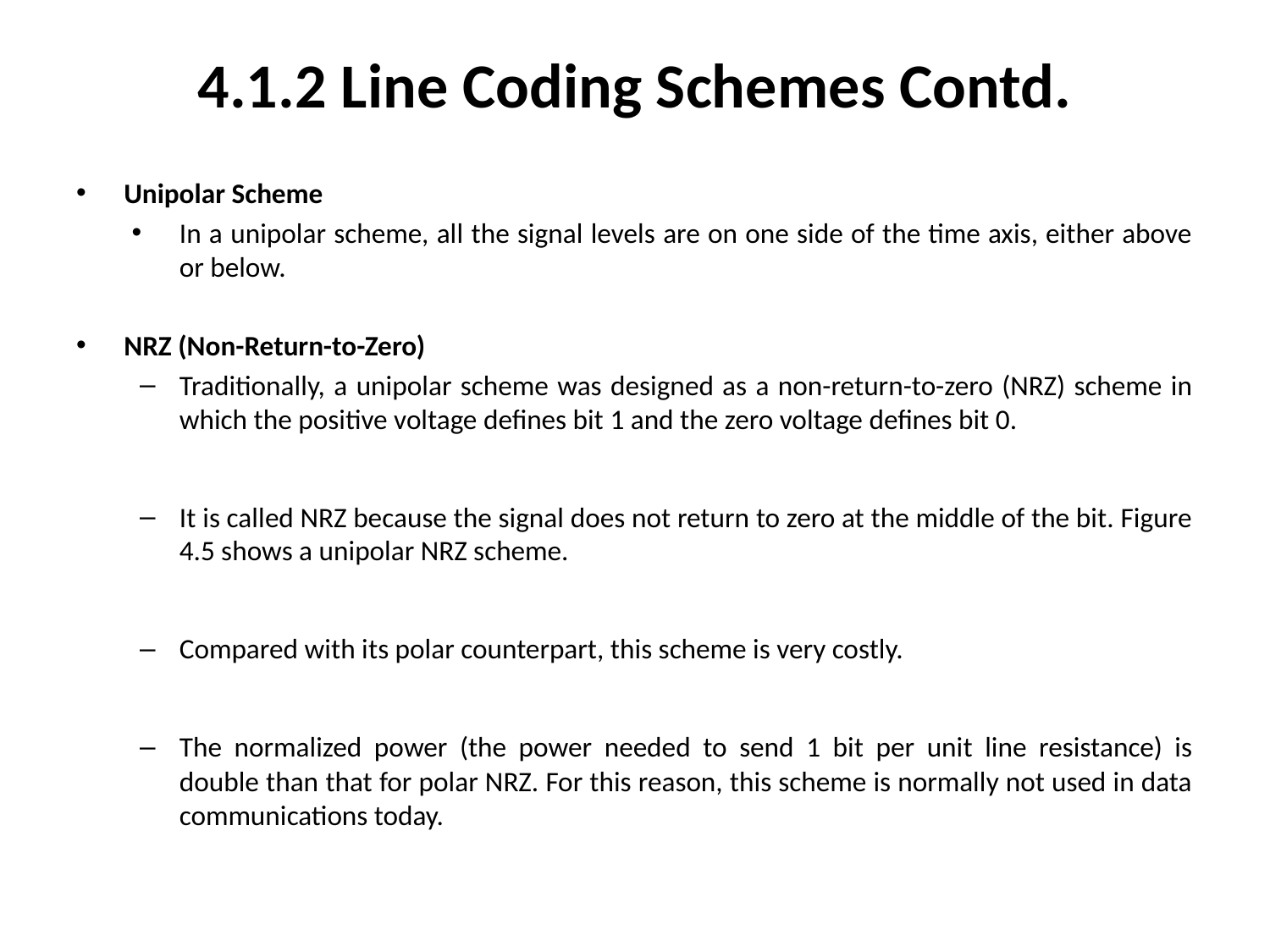

# 4.1.2 Line Coding Schemes Contd.
Unipolar Scheme
In a unipolar scheme, all the signal levels are on one side of the time axis, either above or below.

NRZ (Non-Return-to-Zero)
Traditionally, a unipolar scheme was designed as a non-return-to-zero (NRZ) scheme in which the positive voltage defines bit 1 and the zero voltage defines bit 0.

It is called NRZ because the signal does not return to zero at the middle of the bit. Figure 4.5 shows a unipolar NRZ scheme.

Compared with its polar counterpart, this scheme is very costly.

The normalized power (the power needed to send 1 bit per unit line resistance) is double than that for polar NRZ. For this reason, this scheme is normally not used in data communications today.